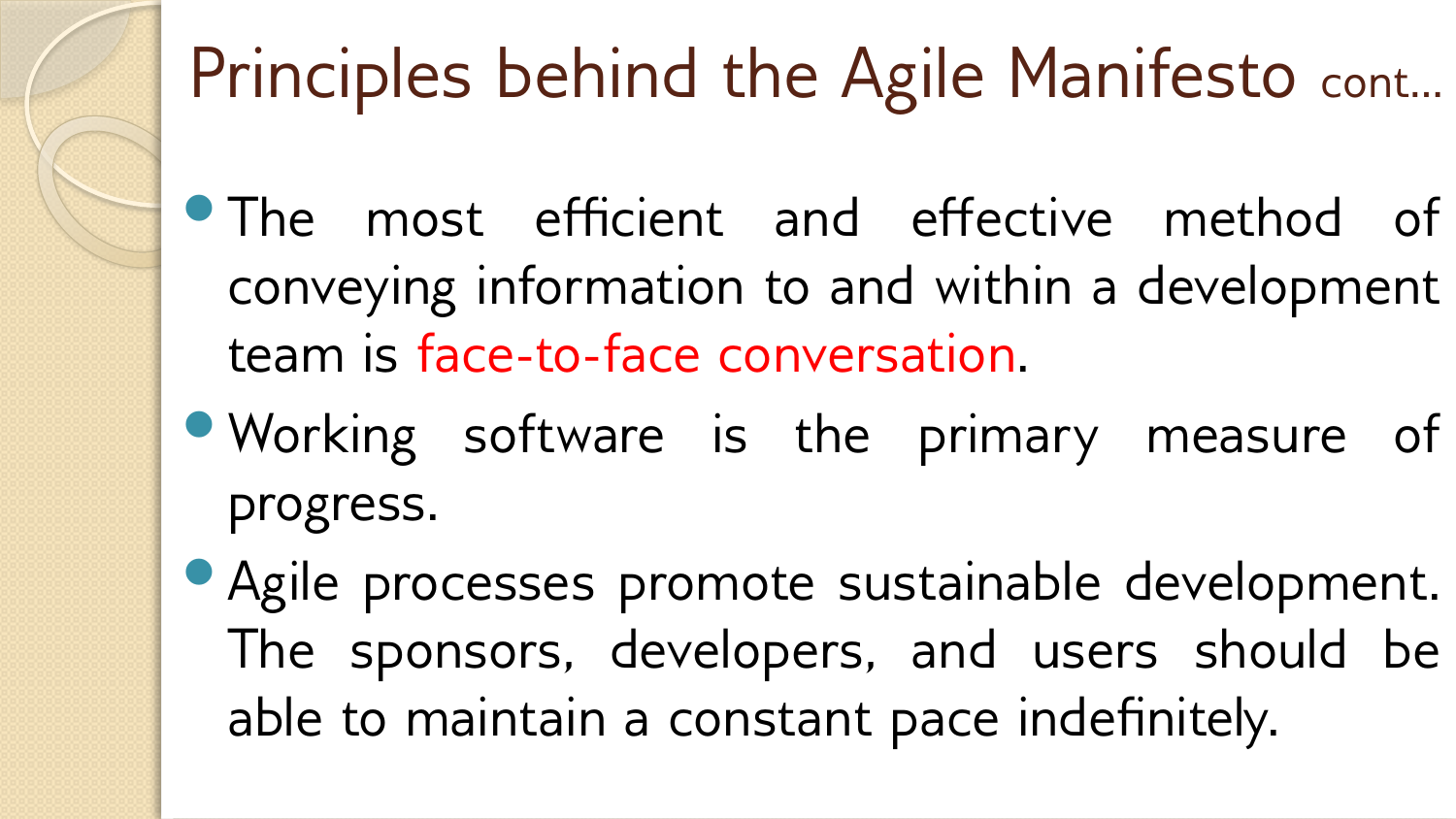

# Principles behind the Agile Manifesto cont…
The most efficient and effective method of conveying information to and within a development team is face-to-face conversation.
Working software is the primary measure of progress.
Agile processes promote sustainable development. The sponsors, developers, and users should be able to maintain a constant pace indefinitely.